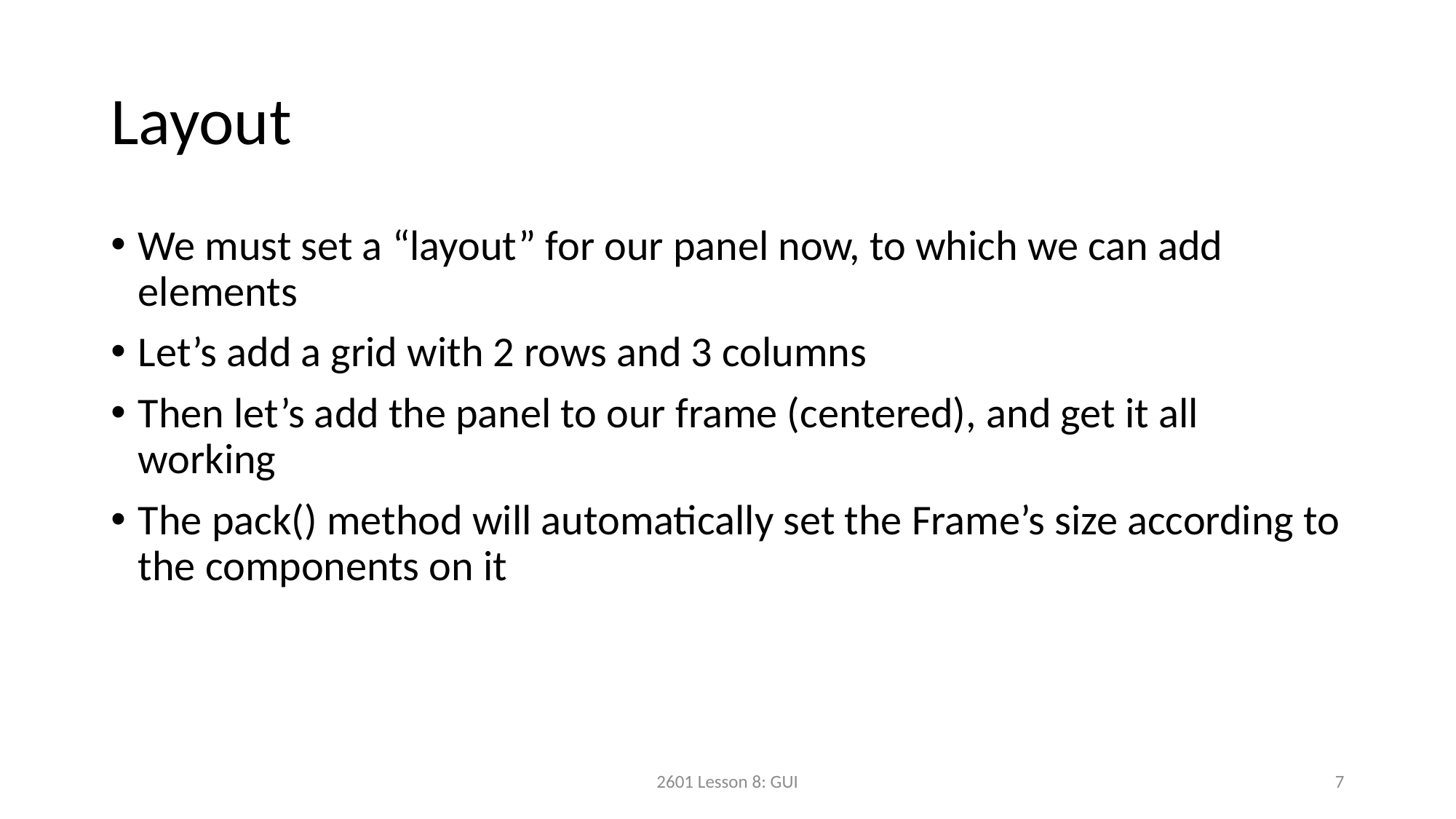

# Layout
We must set a “layout” for our panel now, to which we can add elements
Let’s add a grid with 2 rows and 3 columns
Then let’s add the panel to our frame (centered), and get it all working
The pack() method will automatically set the Frame’s size according to the components on it
2601 Lesson 8: GUI
7